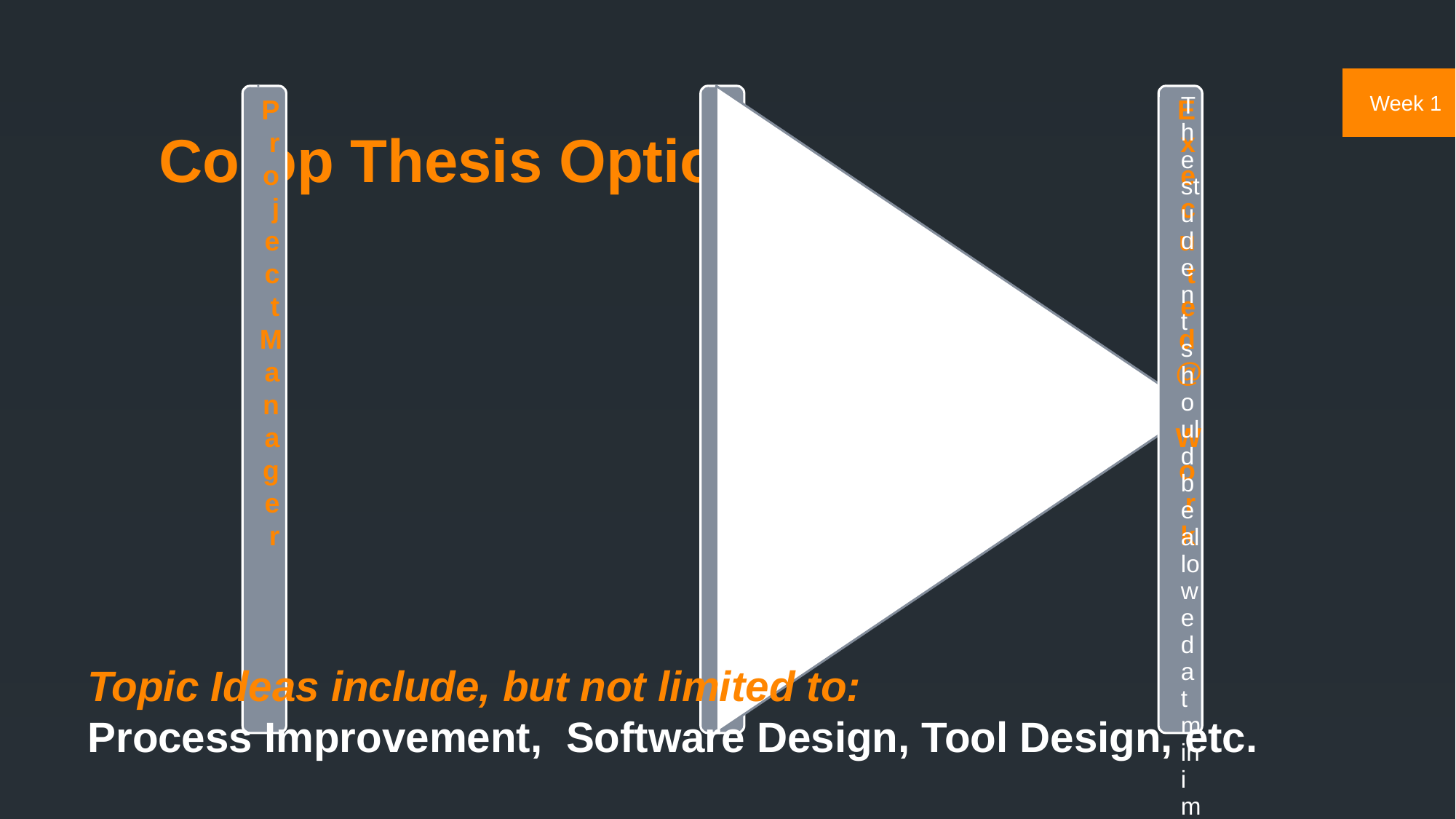

# Co-op Thesis Option
Project Manager
Valuable Project
Topic Ideas include, but not limited to:
Process Improvement,  Software Design, Tool Design, etc.